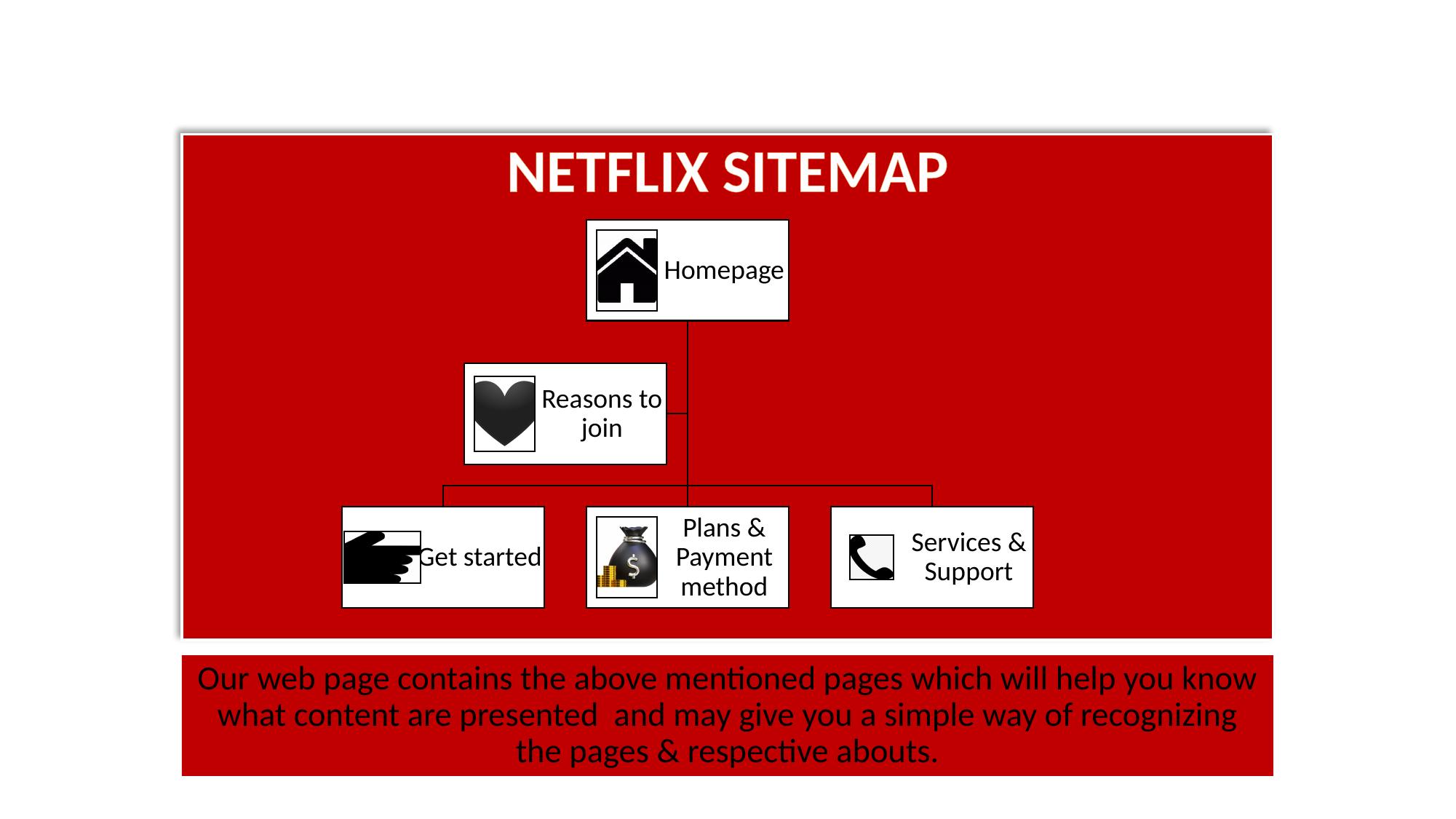

# NETFLIX SITEMAP
Homepage
Get started
Plans & Payment method
Services & Support
Reasons to join
Our web page contains the above mentioned pages which will help you know what content are presented  and may give you a simple way of recognizing the pages & respective abouts.